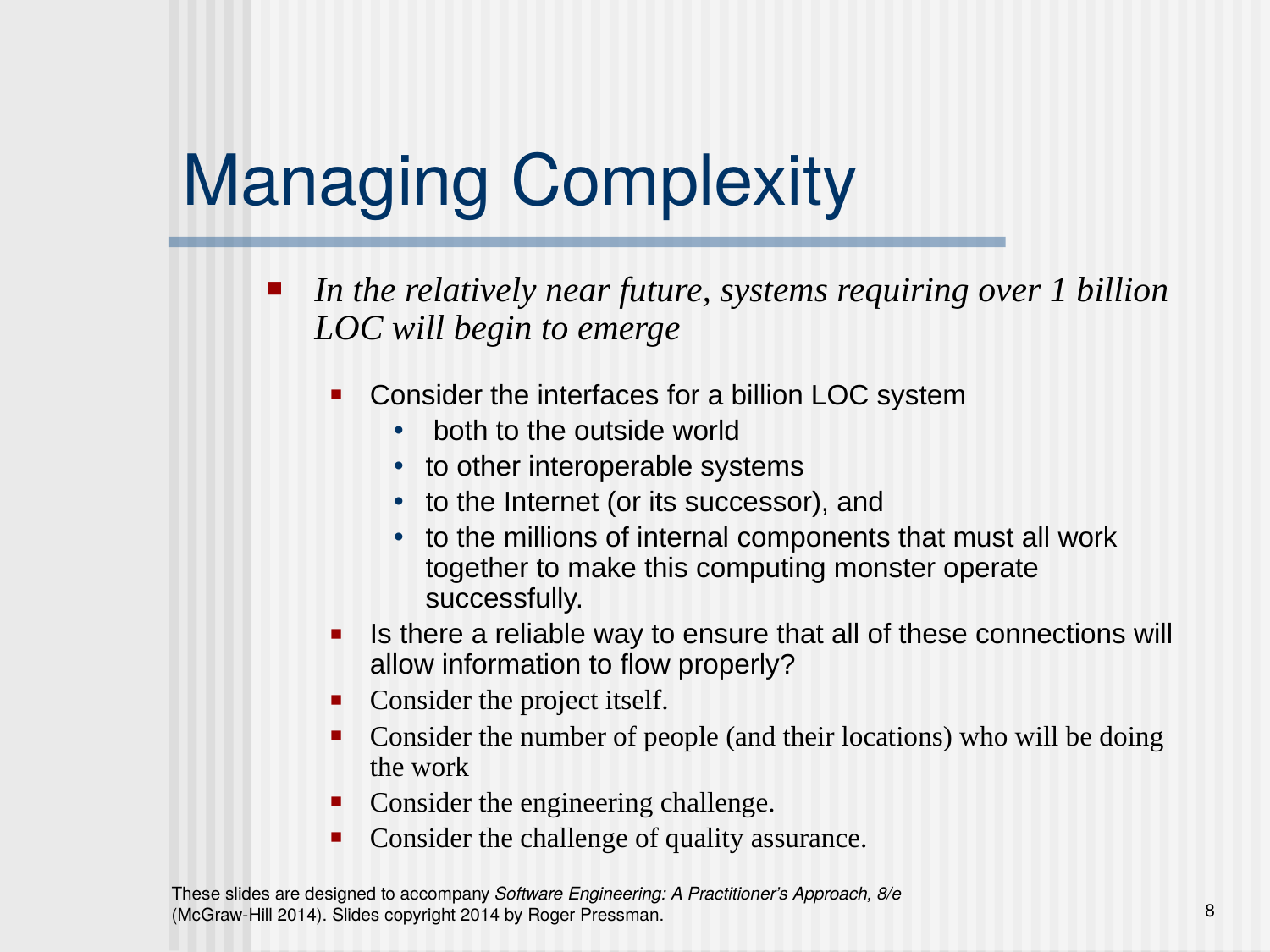

# Managing Complexity
In the relatively near future, systems requiring over 1 billion LOC will begin to emerge
Consider the interfaces for a billion LOC system
 both to the outside world
to other interoperable systems
to the Internet (or its successor), and
to the millions of internal components that must all work together to make this computing monster operate successfully.
Is there a reliable way to ensure that all of these connections will allow information to flow properly?
Consider the project itself.
Consider the number of people (and their locations) who will be doing the work
Consider the engineering challenge.
Consider the challenge of quality assurance.

These slides are designed to accompany Software Engineering: A Practitioner’s Approach, 8/e (McGraw-Hill 2014). Slides copyright 2014 by Roger Pressman.
8